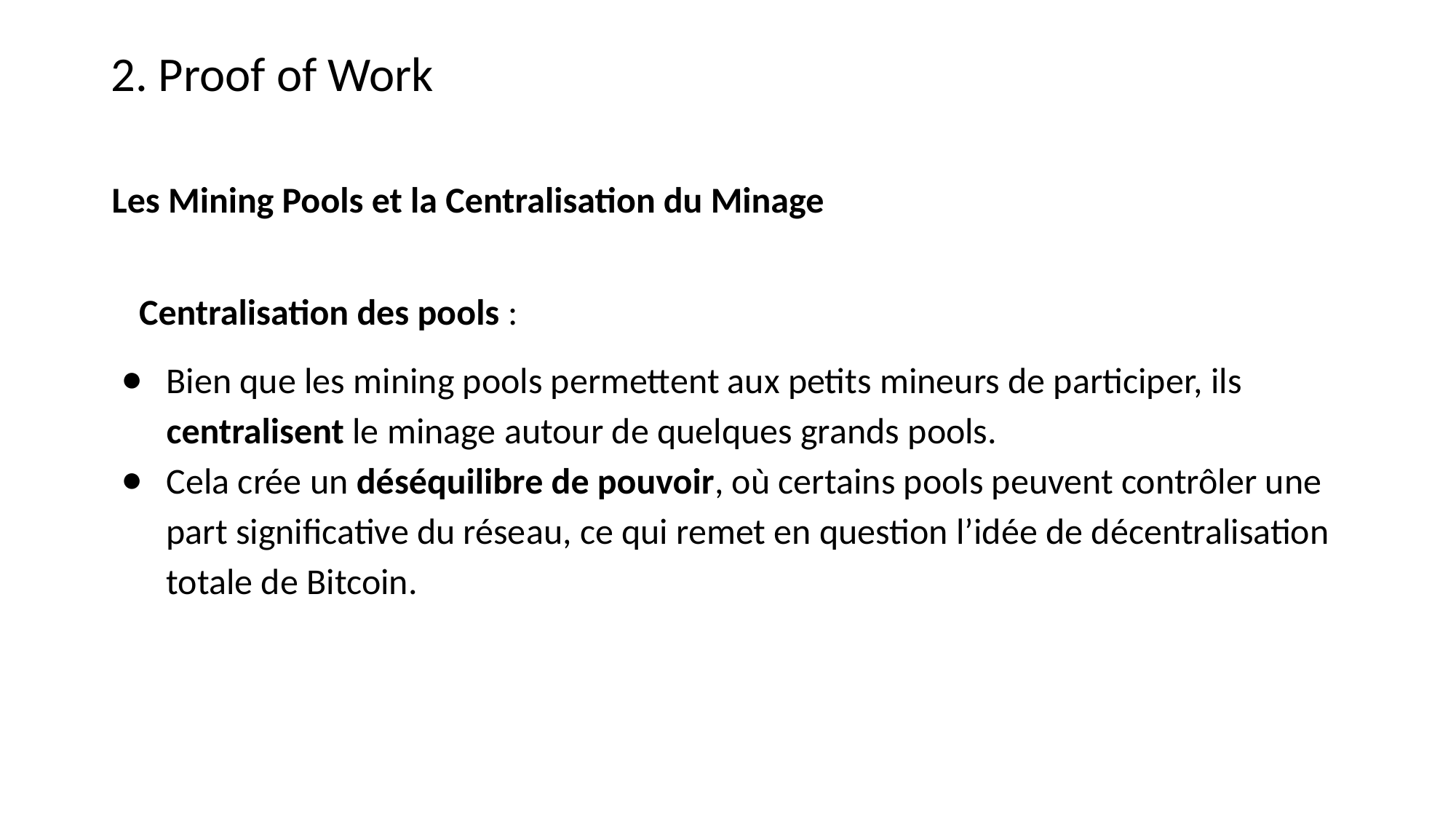

2. Proof of Work
Les Mining Pools et la Centralisation du Minage

Centralisation des pools :
Bien que les mining pools permettent aux petits mineurs de participer, ils centralisent le minage autour de quelques grands pools.
Cela crée un déséquilibre de pouvoir, où certains pools peuvent contrôler une part significative du réseau, ce qui remet en question l’idée de décentralisation totale de Bitcoin.